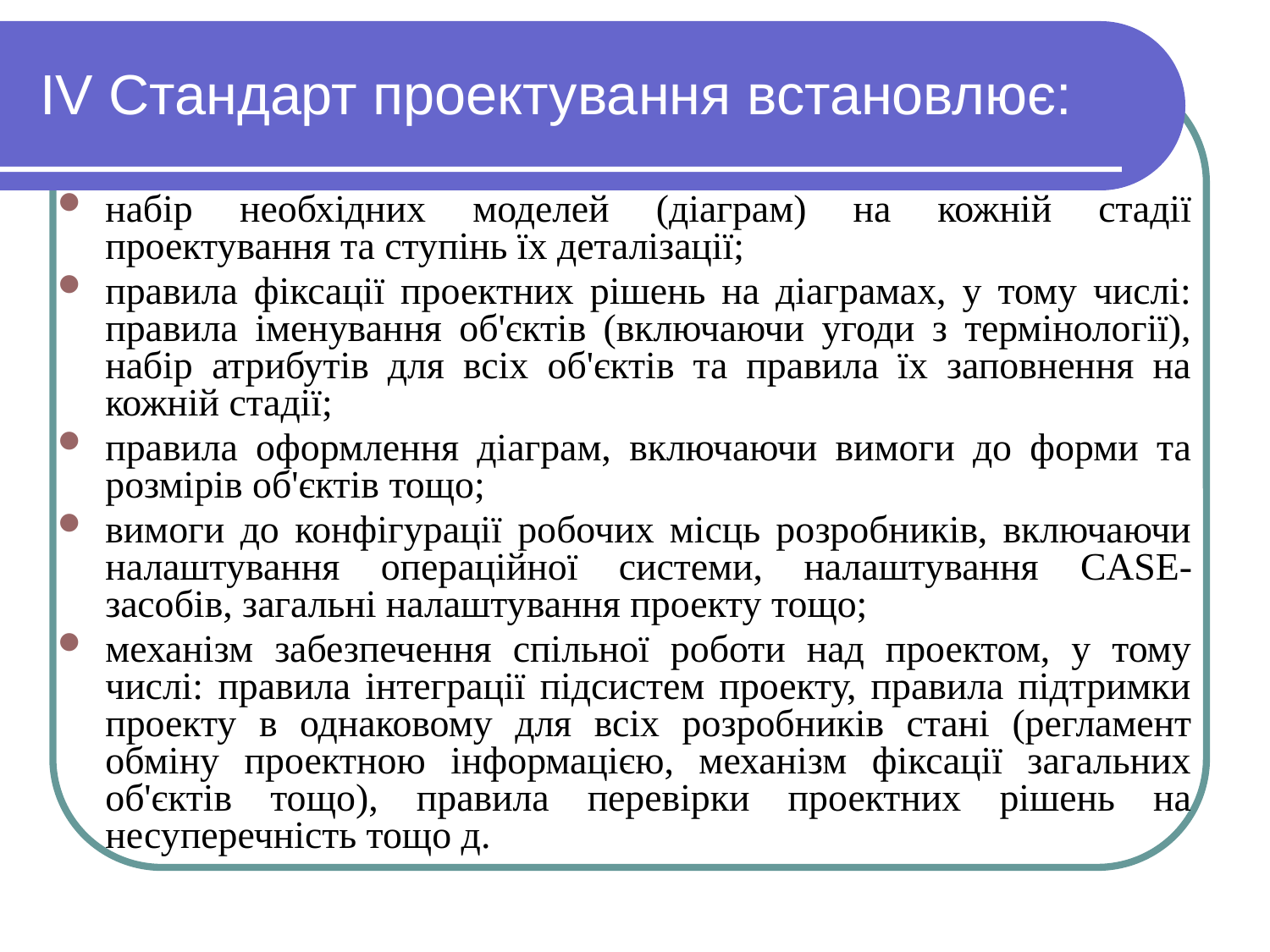

# IV Стандарт проектування встановлює:
набір необхідних моделей (діаграм) на кожній стадії проектування та ступінь їх деталізації;
правила фіксації проектних рішень на діаграмах, у тому числі: правила іменування об'єктів (включаючи угоди з термінології), набір атрибутів для всіх об'єктів та правила їх заповнення на кожній стадії;
правила оформлення діаграм, включаючи вимоги до форми та розмірів об'єктів тощо;
вимоги до конфігурації робочих місць розробників, включаючи налаштування операційної системи, налаштування CASE-засобів, загальні налаштування проекту тощо;
механізм забезпечення спільної роботи над проектом, у тому числі: правила інтеграції підсистем проекту, правила підтримки проекту в однаковому для всіх розробників стані (регламент обміну проектною інформацією, механізм фіксації загальних об'єктів тощо), правила перевірки проектних рішень на несуперечність тощо д.